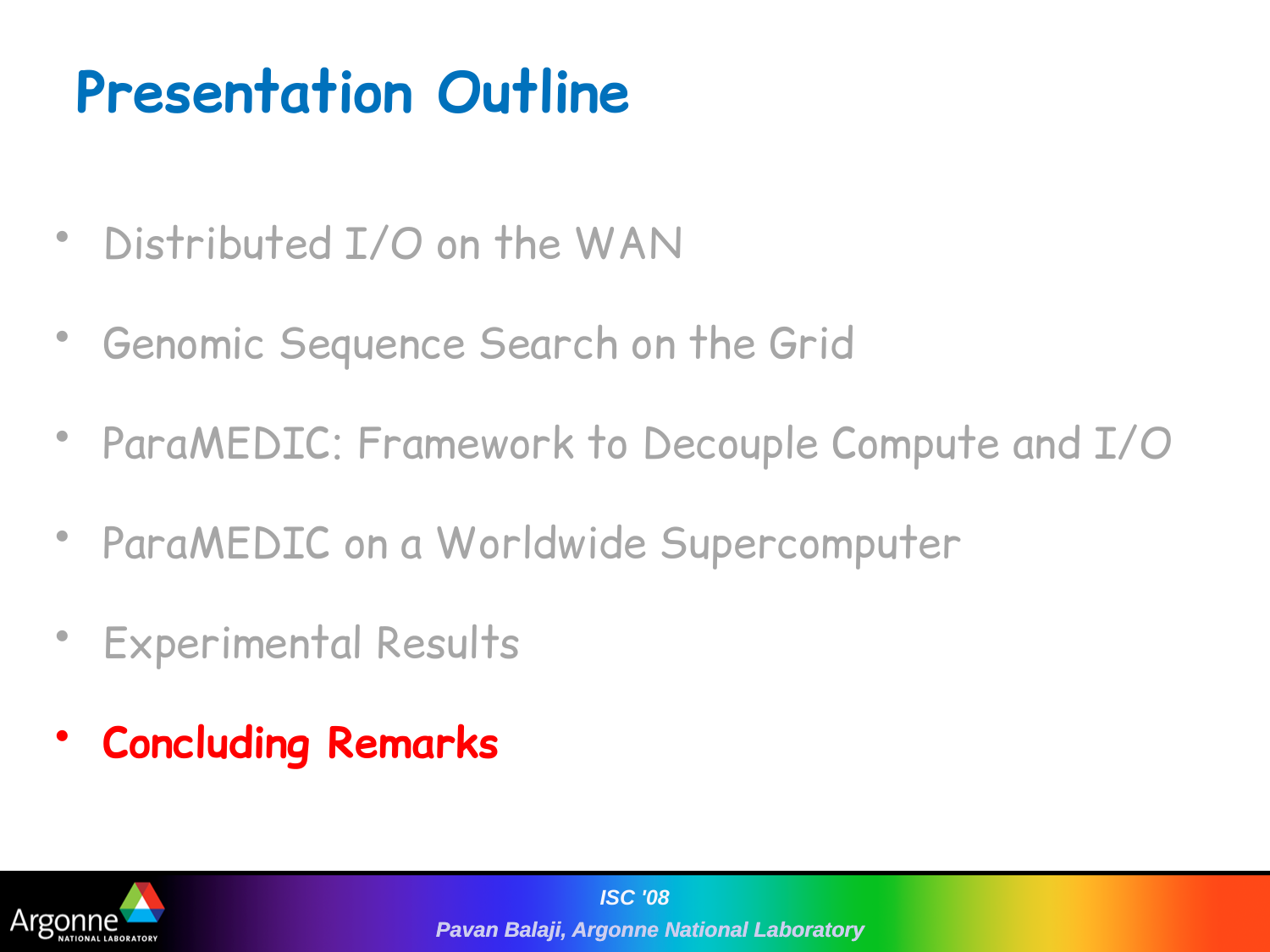

# Presentation Outline
Distributed I/O on the WAN
Genomic Sequence Search on the Grid
ParaMEDIC: Framework to Decouple Compute and I/O
ParaMEDIC on a Worldwide Supercomputer
Experimental Results
Concluding Remarks
ISC '08